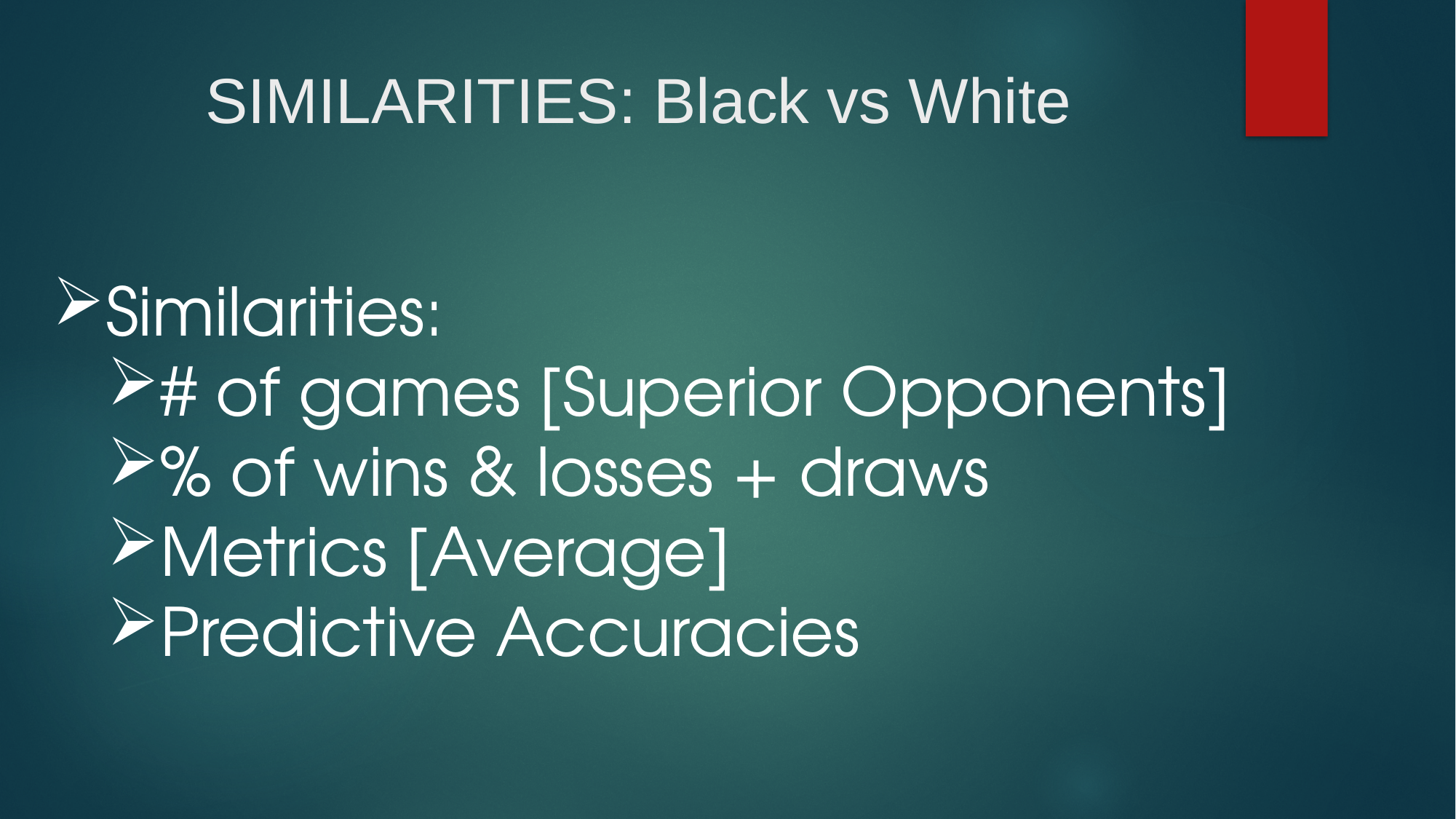

# SIMILARITIES: Black vs White
Similarities:
# of games [Superior Opponents]
% of wins & losses + draws
Metrics [Average]
Predictive Accuracies